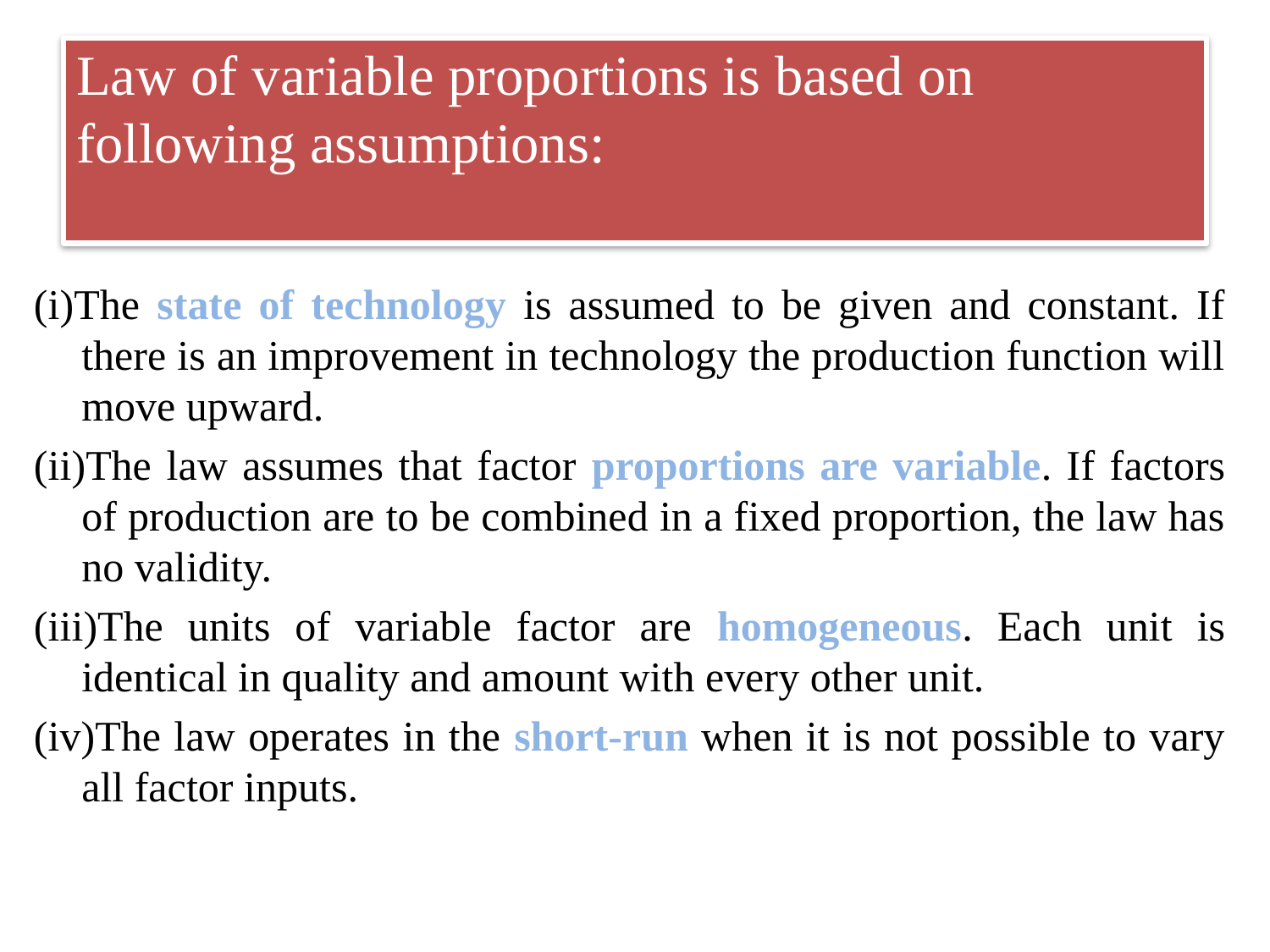

# Law of variable proportions is based on following assumptions:

(i)The state of technology is assumed to be given and constant. If there is an improvement in technology the production function will move upward.
(ii)The law assumes that factor proportions are variable. If factors of production are to be combined in a fixed proportion, the law has no validity.
(iii)The units of variable factor are homogeneous. Each unit is identical in quality and amount with every other unit.
(iv)The law operates in the short-run when it is not possible to vary all factor inputs.